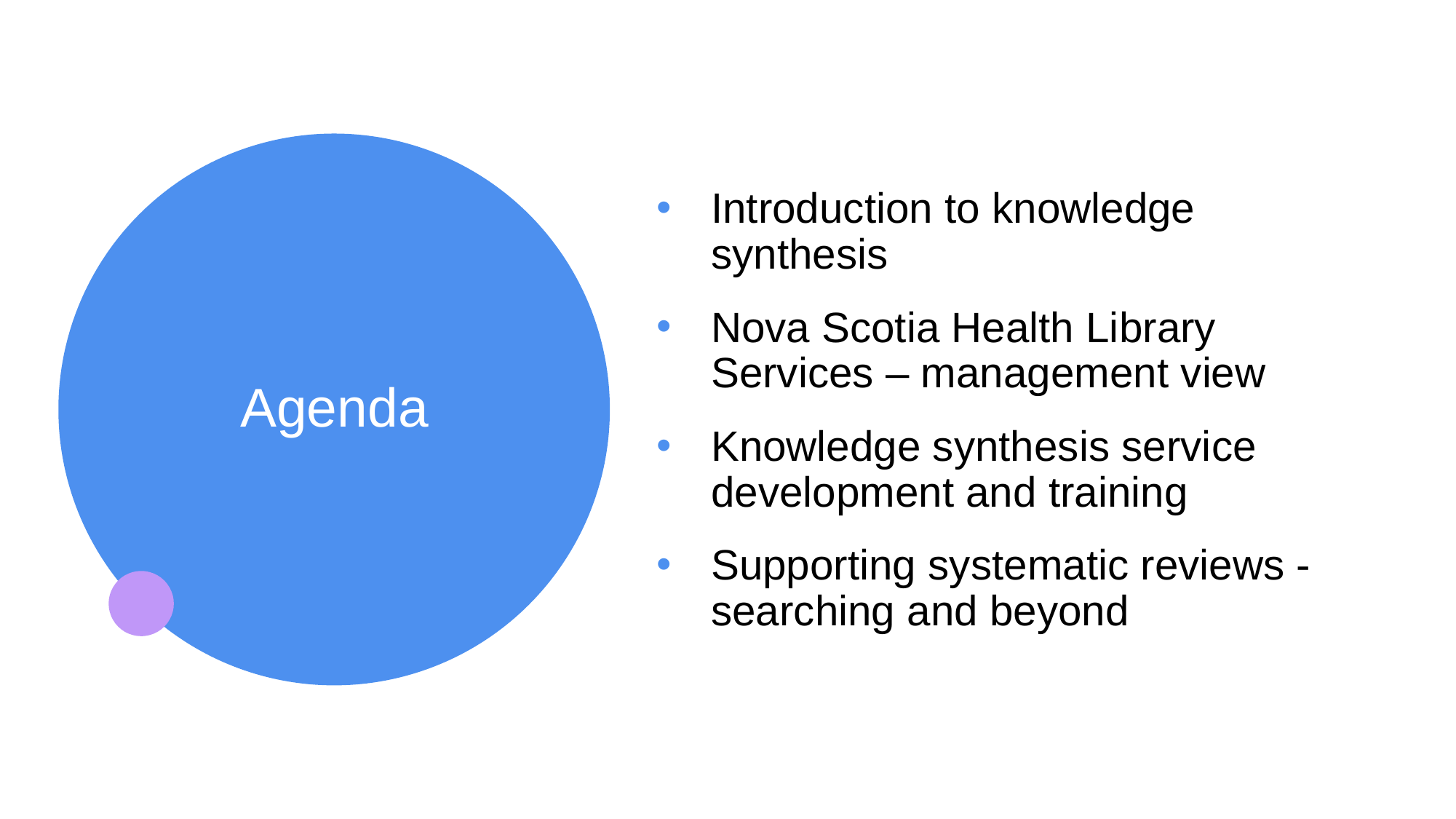

Introduction to knowledge synthesis
Nova Scotia Health Library Services – management view
Knowledge synthesis service development and training
Supporting systematic reviews - searching and beyond
# Agenda